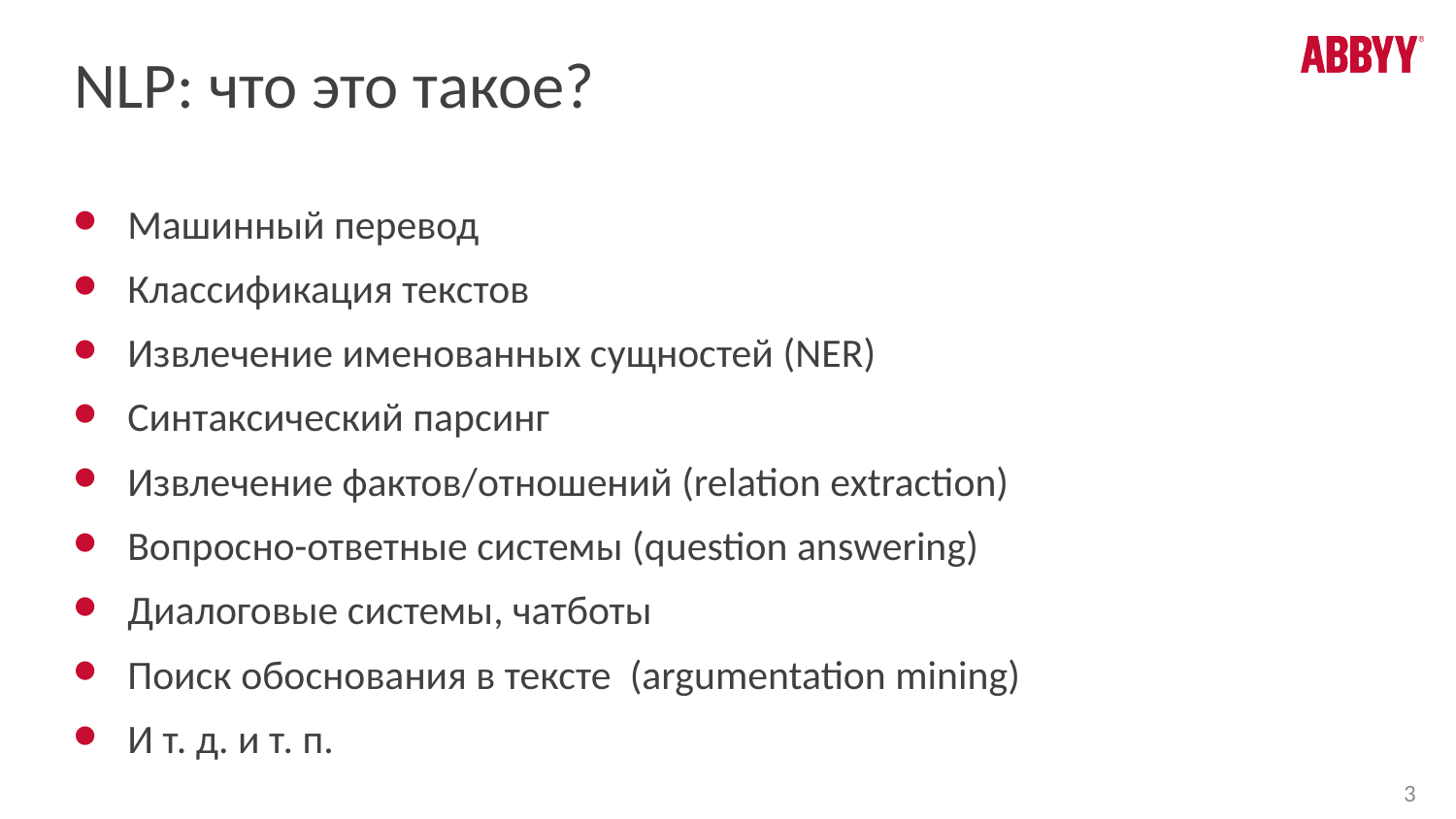

# NLP: что это такое?
Машинный перевод
Классификация текстов
Извлечение именованных сущностей (NER)
Синтаксический парсинг
Извлечение фактов/отношений (relation extraction)
Вопросно-ответные системы (question answering)
Диалоговые системы, чатботы
Поиск обоснования в тексте  (argumentation mining)
И т. д. и т. п.

3